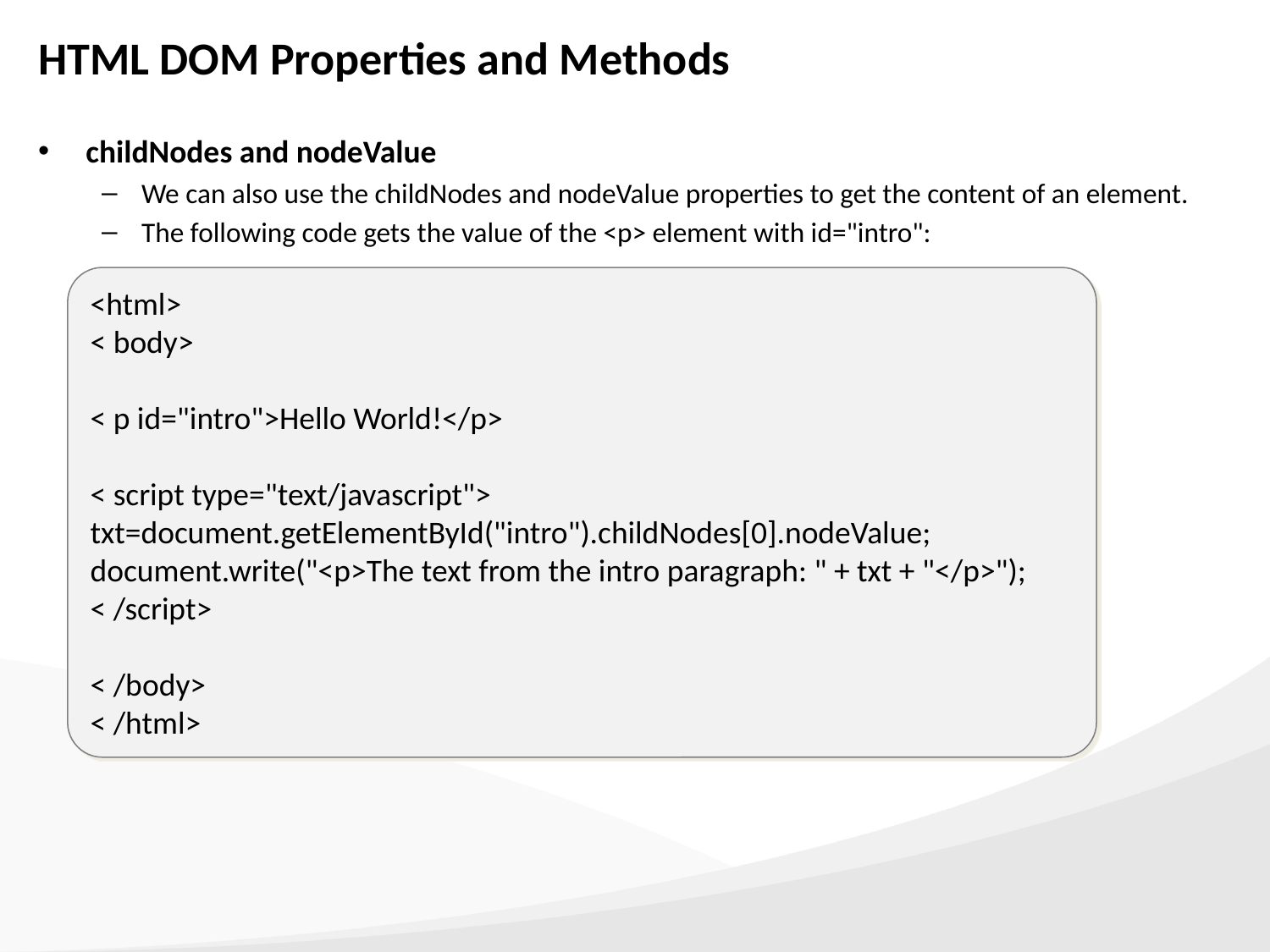

# HTML DOM Properties and Methods
childNodes and nodeValue
We can also use the childNodes and nodeValue properties to get the content of an element.
The following code gets the value of the <p> element with id="intro":
<html>
< body>
< p id="intro">Hello World!</p>
< script type="text/javascript">
txt=document.getElementById("intro").childNodes[0].nodeValue;
document.write("<p>The text from the intro paragraph: " + txt + "</p>");
< /script>
< /body>
< /html>